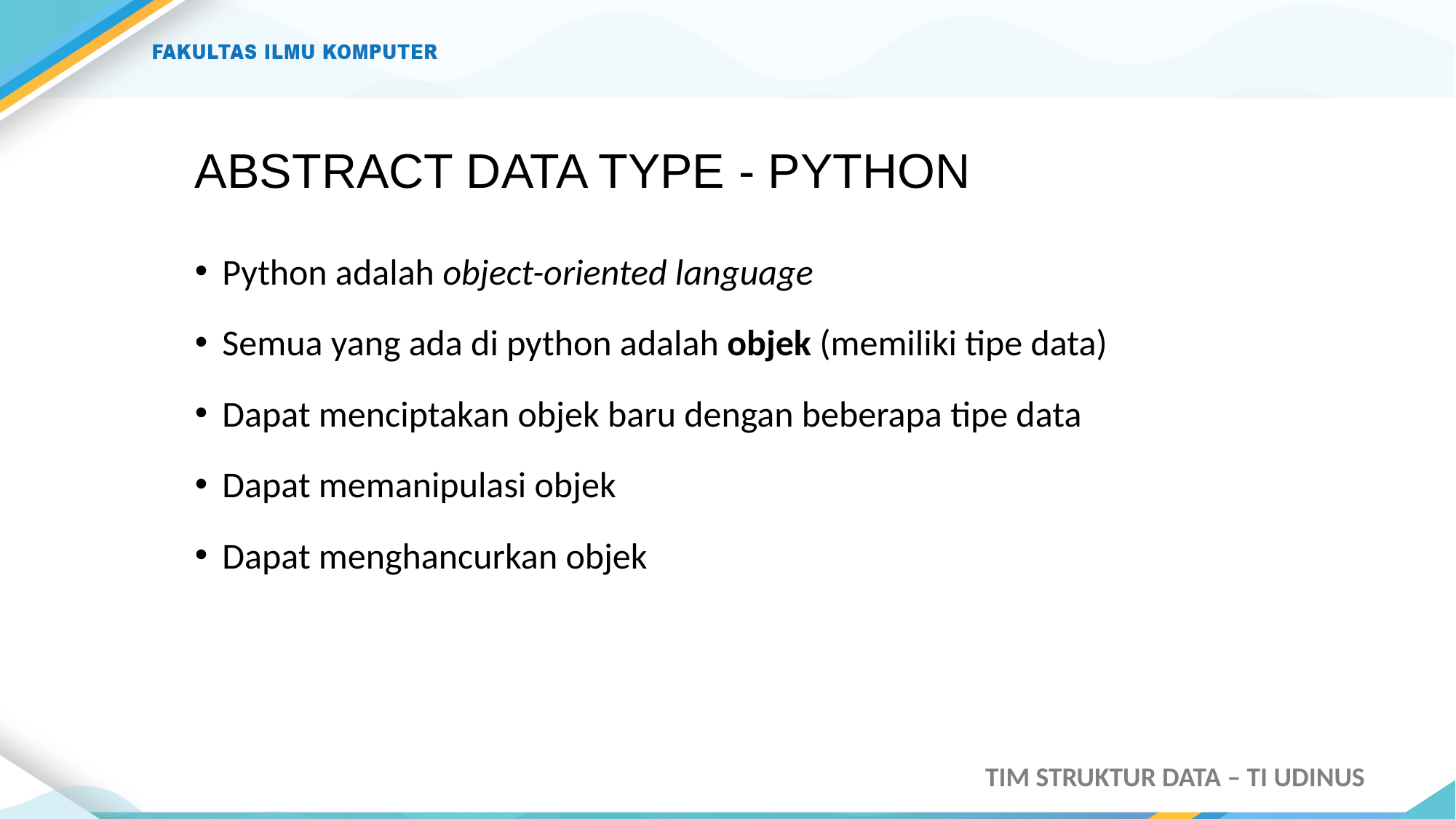

# ABSTRACT DATA TYPE - PYTHON
Python adalah object-oriented language
Semua yang ada di python adalah objek (memiliki tipe data)
Dapat menciptakan objek baru dengan beberapa tipe data
Dapat memanipulasi objek
Dapat menghancurkan objek